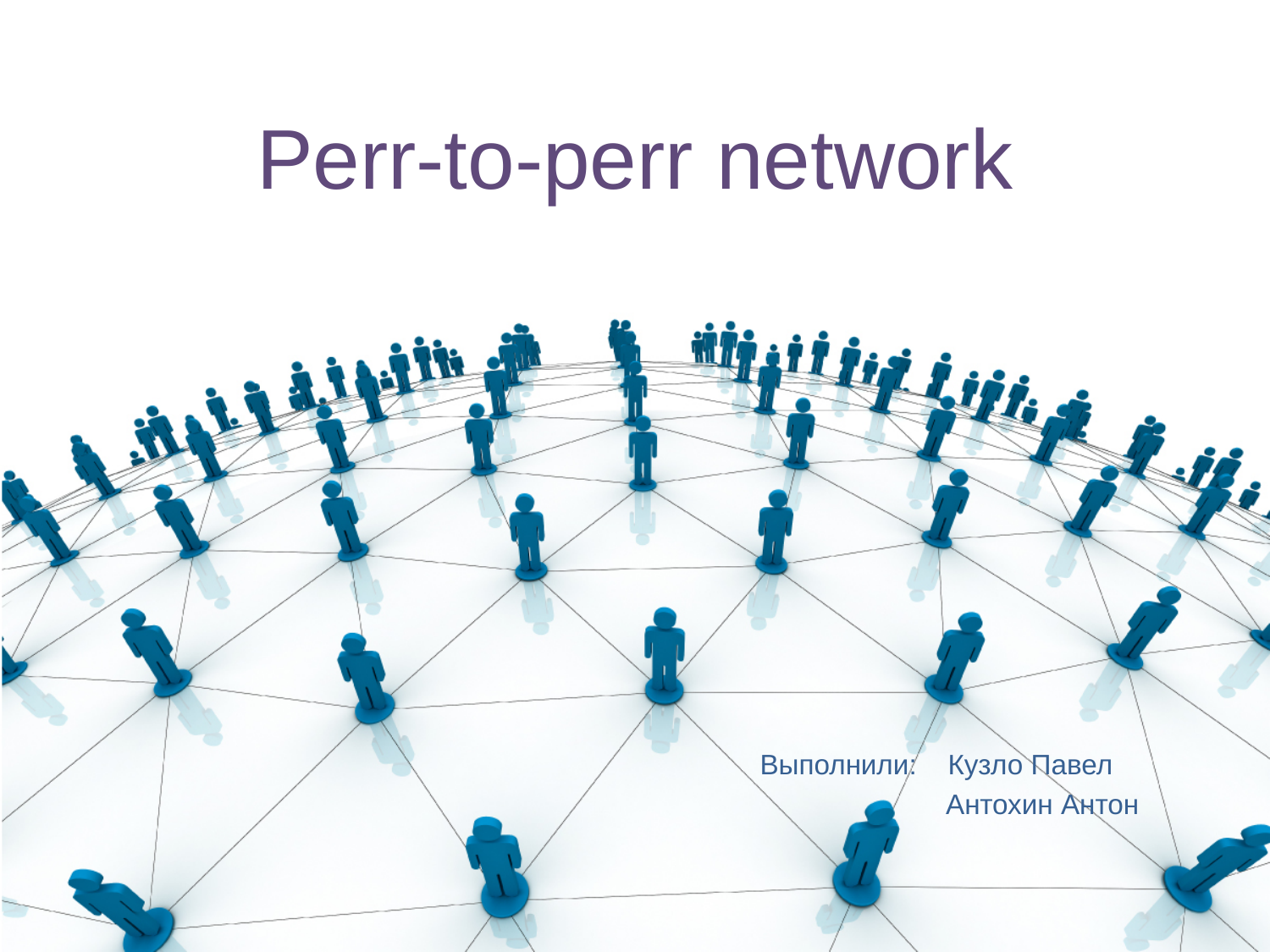

# Perr-to-perr network
Выполнили:    Кузло Павел
                           Антохин Антон